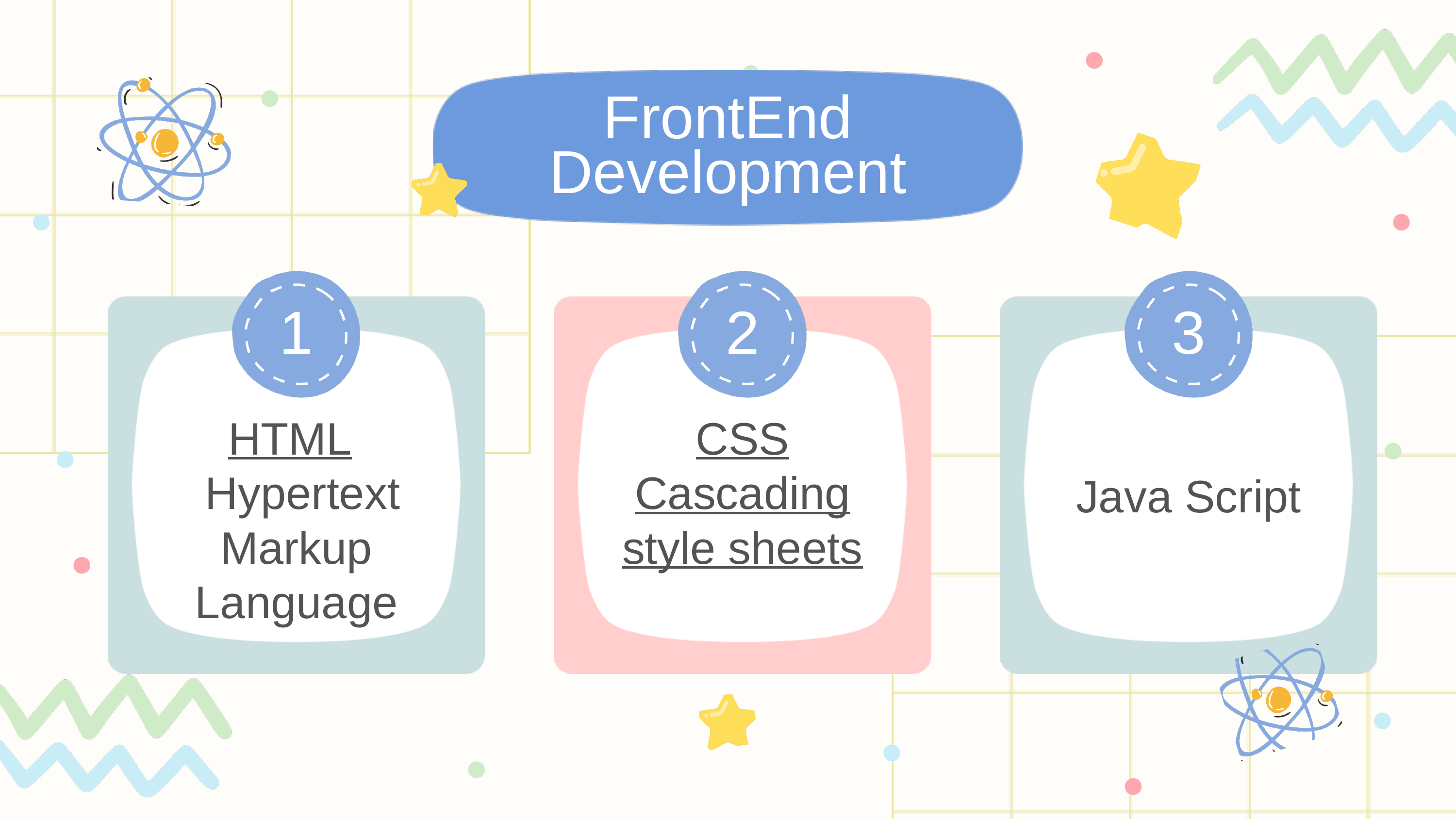

FrontEnd
Development

1
2
3

HTML
 Hypertext Markup Language
CSS
Cascading style sheets

Java Script